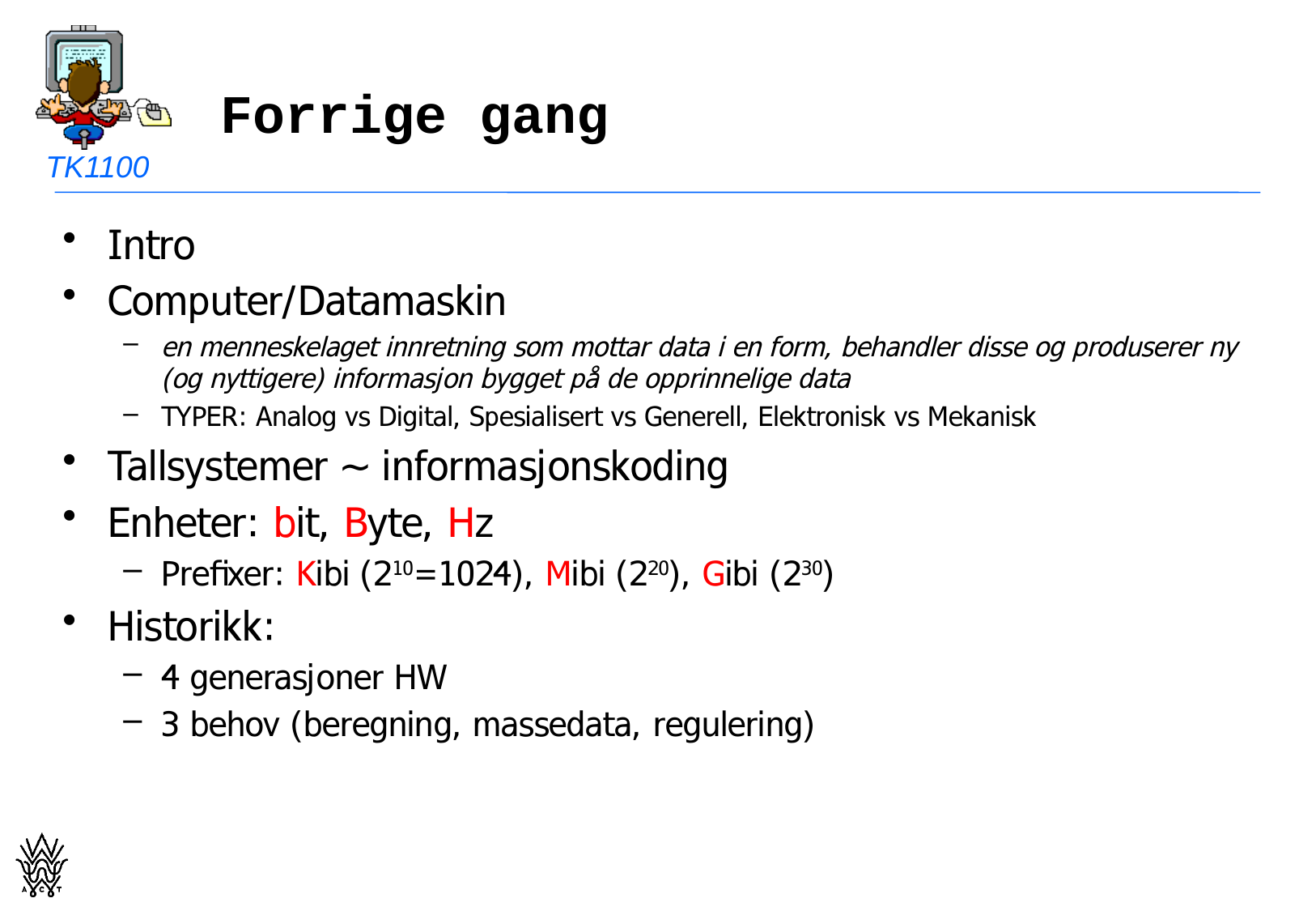

# Forrige gang
Intro
Computer/Datamaskin
en menneskelaget innretning som mottar data i en form, behandler disse og produserer ny (og nyttigere) informasjon bygget på de opprinnelige data
TYPER: Analog vs Digital, Spesialisert vs Generell, Elektronisk vs Mekanisk
Tallsystemer ~ informasjonskoding
Enheter: bit, Byte, Hz
Prefixer: Kibi (210=1024), Mibi (220), Gibi (230)
Historikk:
4 generasjoner HW
3 behov (beregning, massedata, regulering)
blistog@westerdals.no
3